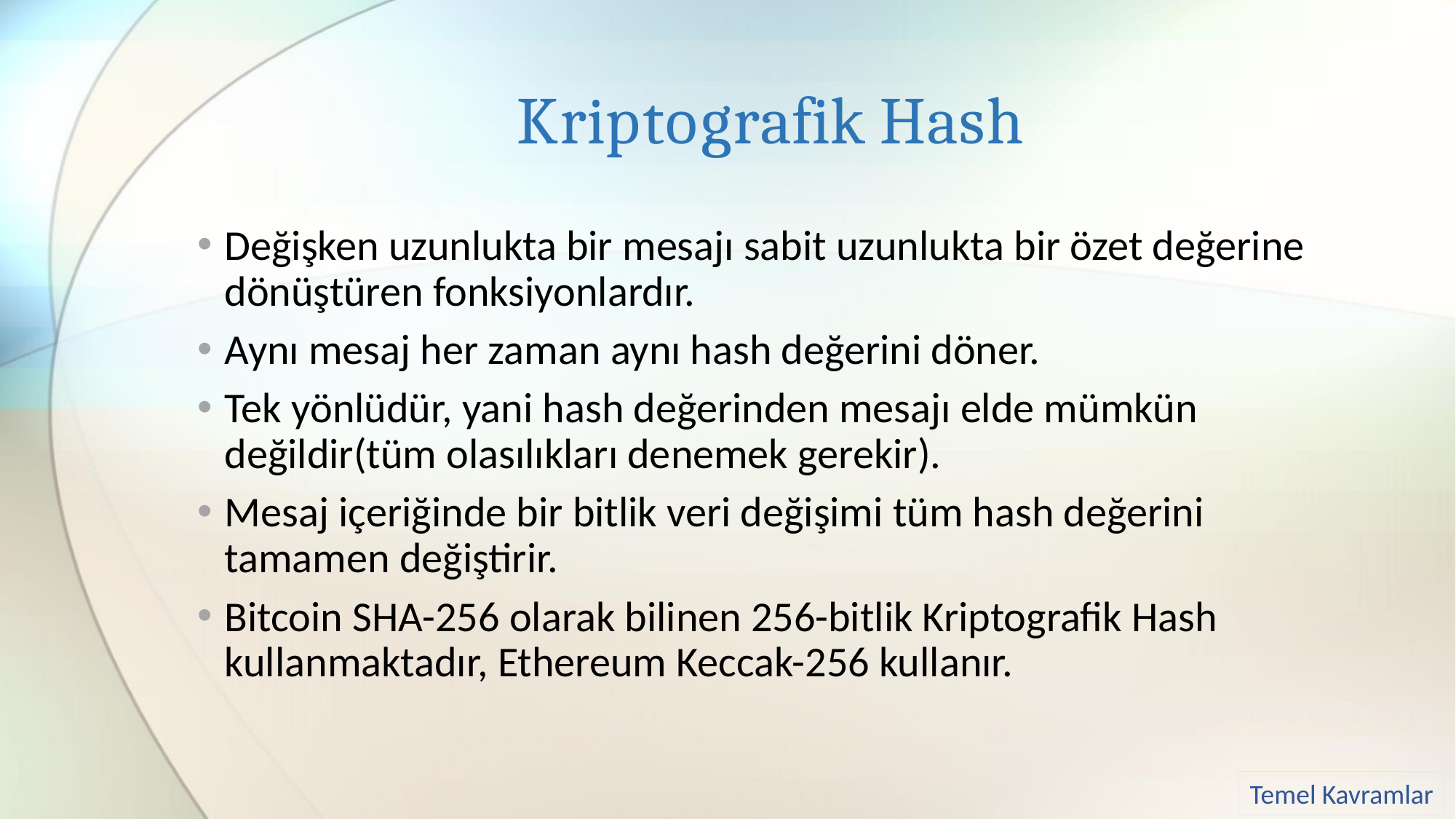

# Kriptografik Hash
Değişken uzunlukta bir mesajı sabit uzunlukta bir özet değerine dönüştüren fonksiyonlardır.
Aynı mesaj her zaman aynı hash değerini döner.
Tek yönlüdür, yani hash değerinden mesajı elde mümkün değildir(tüm olasılıkları denemek gerekir).
Mesaj içeriğinde bir bitlik veri değişimi tüm hash değerini tamamen değiştirir.
Bitcoin SHA-256 olarak bilinen 256-bitlik Kriptografik Hash kullanmaktadır, Ethereum Keccak-256 kullanır.
Temel Kavramlar